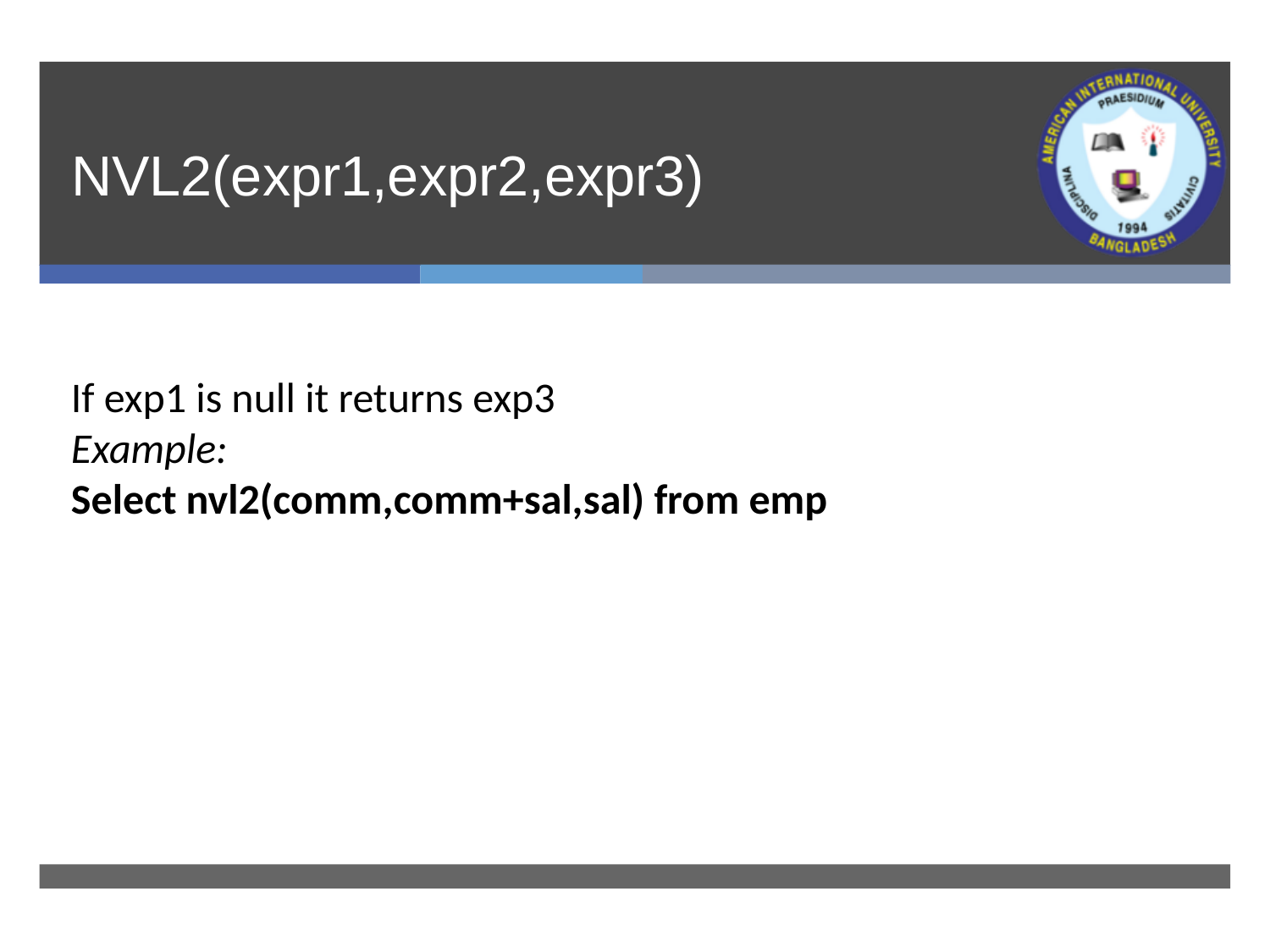

# NVL2(expr1,expr2,expr3)

If exp1 is not null it returns exp2
If exp1 is null it returns exp3
Example:
Select nvl2(comm,comm+sal,sal) from emp